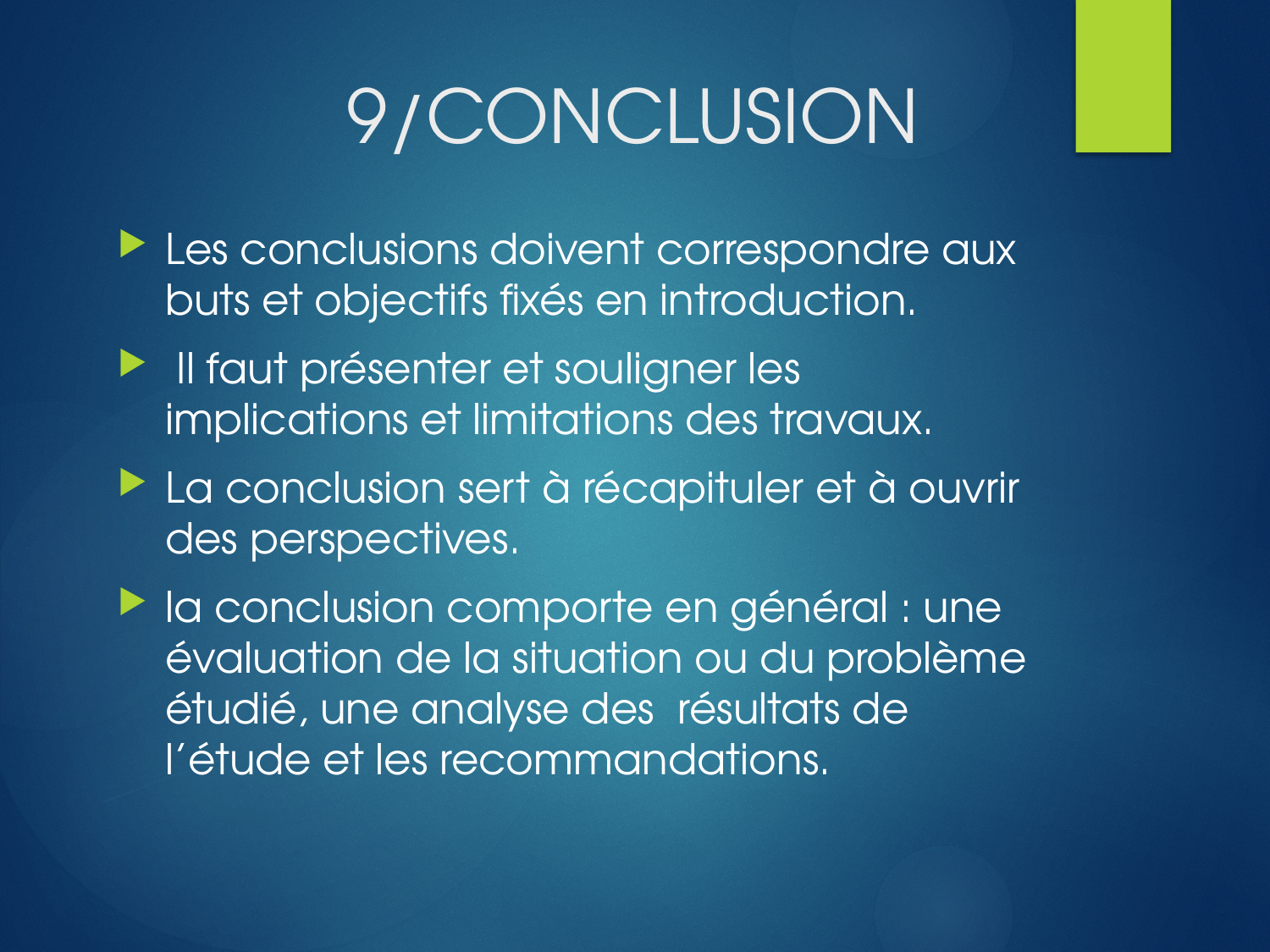

# 9/CONCLUSION

Les conclusions doivent correspondre aux buts et objectifs fixés en introduction.
 Il faut présenter et souligner les implications et limitations des travaux.
La conclusion sert à récapituler et à ouvrir des perspectives.
la conclusion comporte en général : une évaluation de la situation ou du problème étudié, une analyse des  résultats de l’étude et les recommandations.